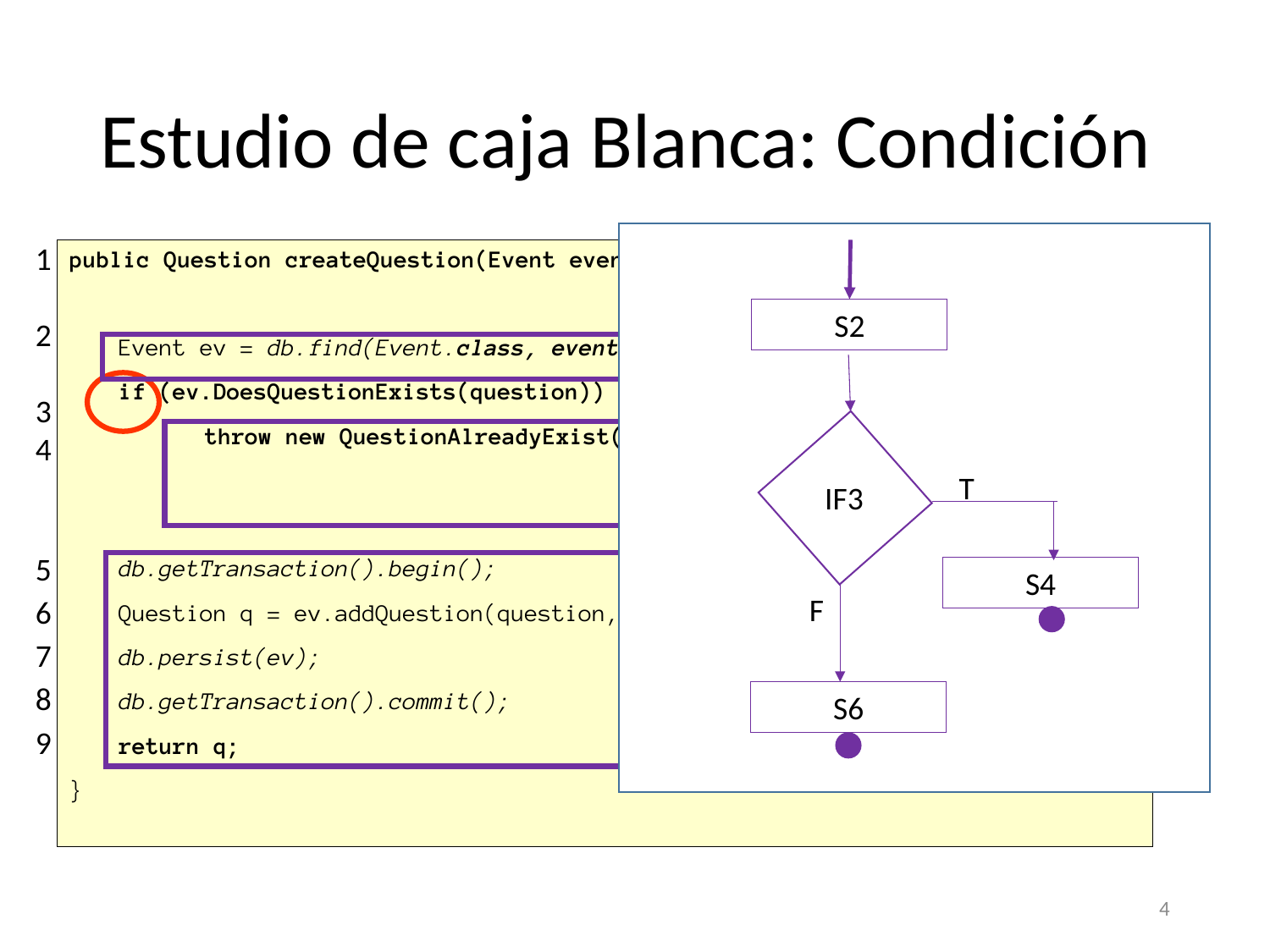

# Estudio de caja Blanca: Condición

S2

T
IF3
S4
F
S6

1

2

3
4

5
6
7
8
9
public Question createQuestion(Event event, String question, float betMinimum)
throws  QuestionAlreadyExist {
Event ev = db.find(Event.class, event.getEventNumber());
if (ev.DoesQuestionExists(question))
throw new QuestionAlreadyExist(ResourceBundle.getBundle("Etiquetas").
getString("ErrorQueryAlreadyExist"));

db.getTransaction().begin();
Question q = ev.addQuestion(question, betMinimum);
db.persist(ev);
db.getTransaction().commit();
return q;
}

4